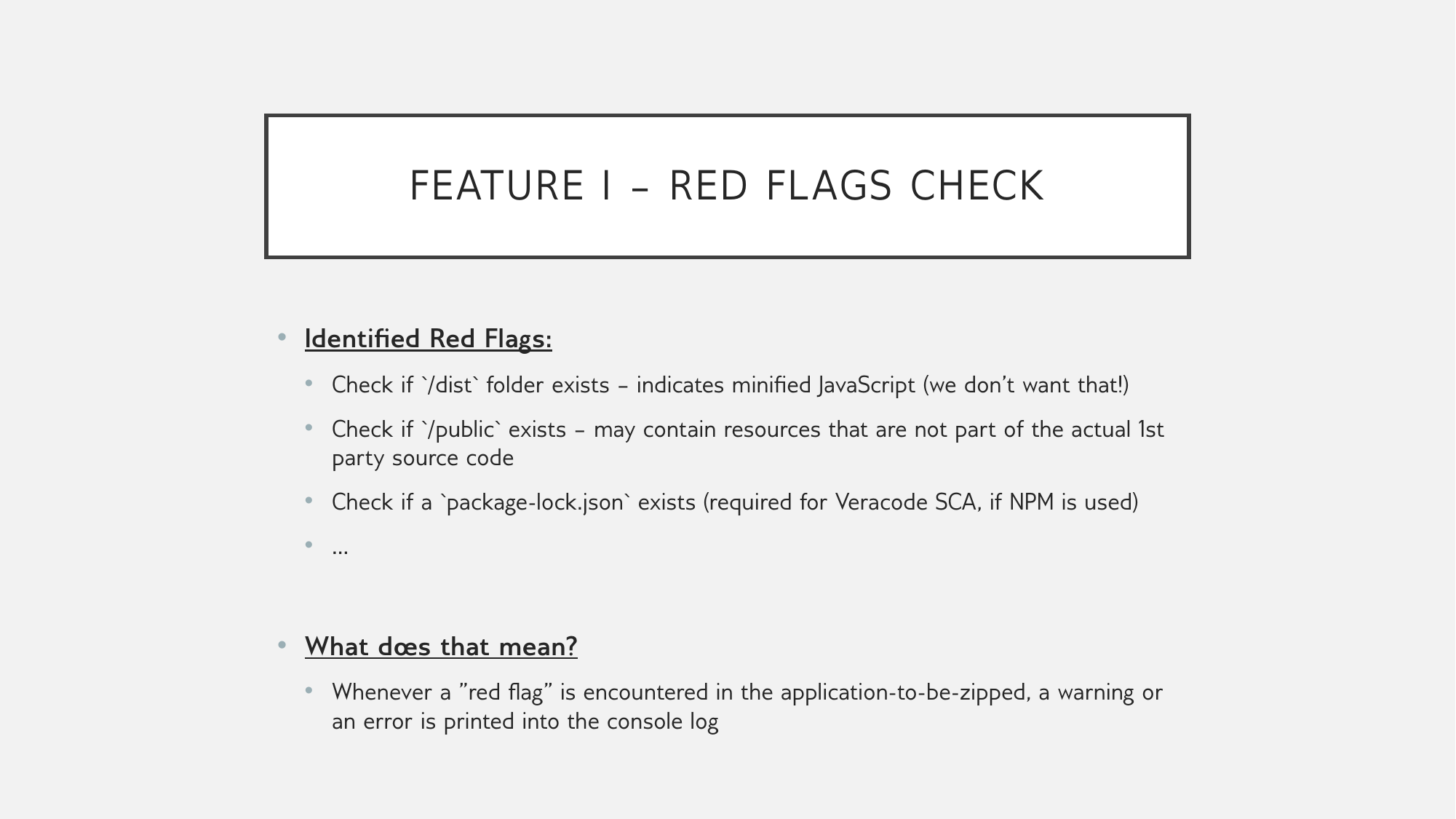

# Feature I – Red Flags Check
Identified Red Flags:
Check if `/dist` folder exists – indicates minified JavaScript (we don’t want that!)
Check if `/public` exists – may contain resources that are not part of the actual 1st party source code
Check if a `package-lock.json` exists (required for Veracode SCA, if NPM is used)
…

What does that mean?
Whenever a ”red flag” is encountered in the application-to-be-zipped, a warning or an error is printed into the console log